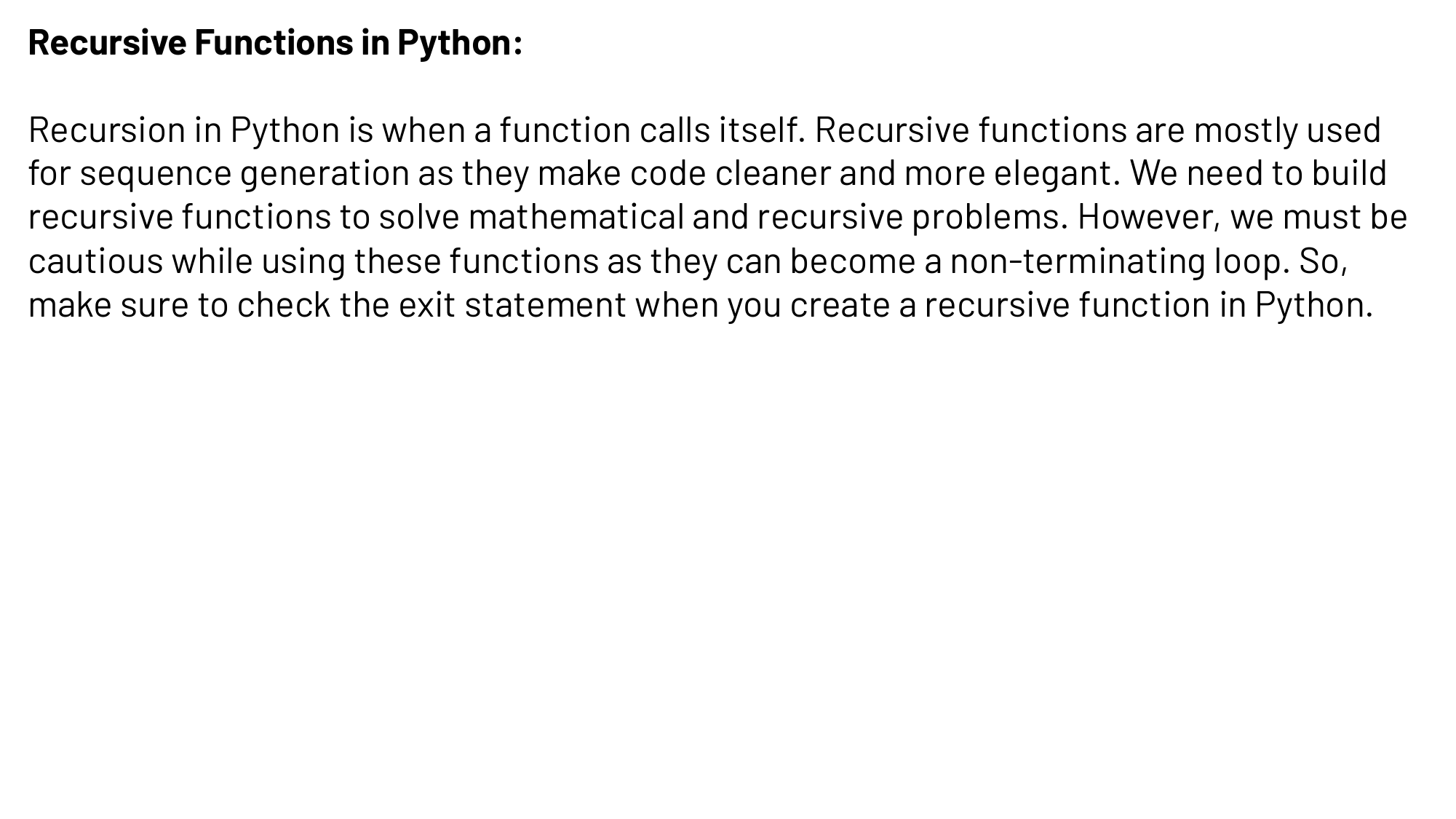

Recursive Functions in Python:

Recursion in Python is when a function calls itself. Recursive functions are mostly used for sequence generation as they make code cleaner and more elegant. We need to build recursive functions to solve mathematical and recursive problems. However, we must be cautious while using these functions as they can become a non-terminating loop. So, make sure to check the exit statement when you create a recursive function in Python.